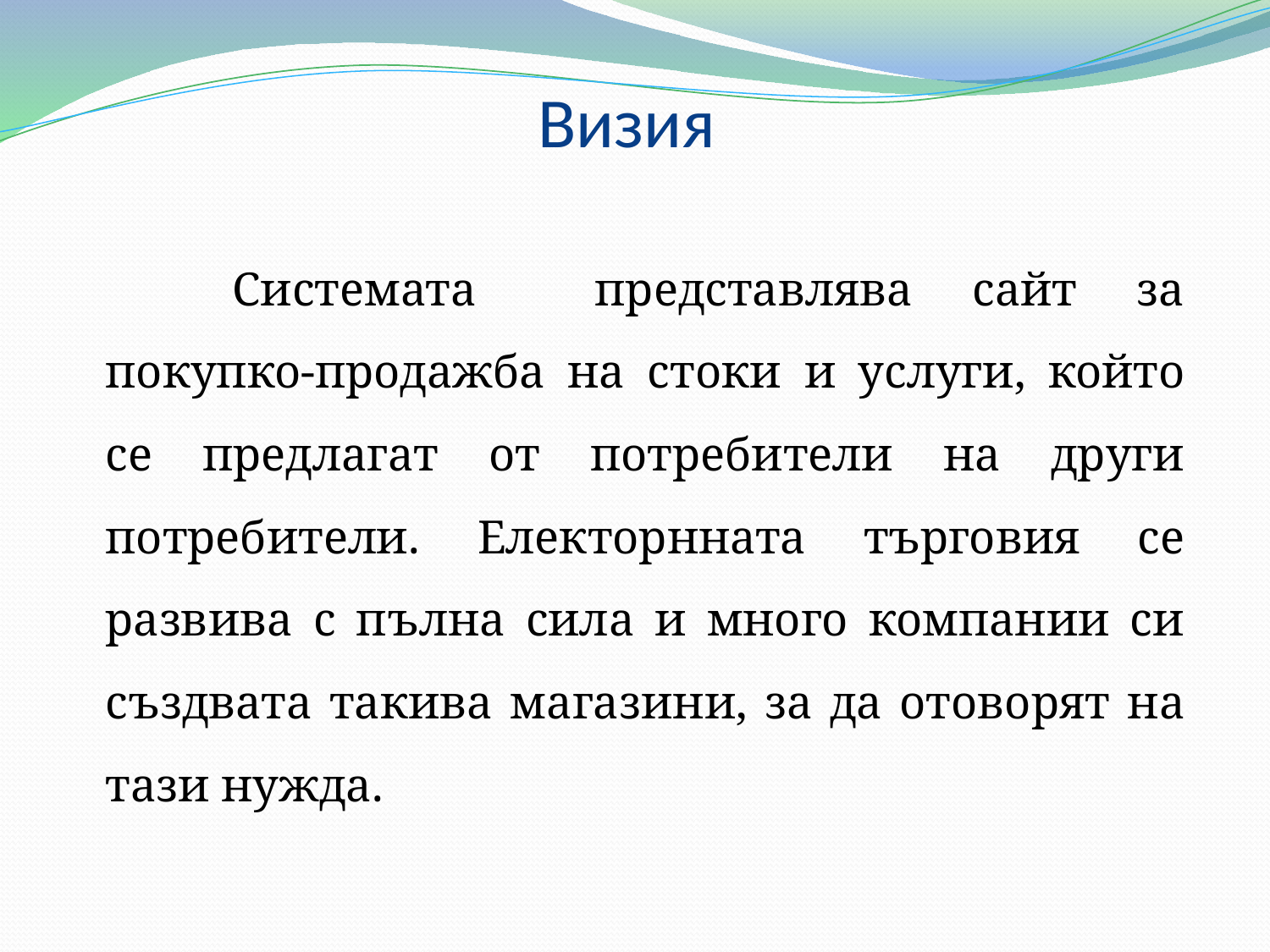

# Визия
		Системата  представлява сайт за покупко-продажба на стоки и услуги, който се предлагат от потребители на други потребители. Електорнната търговия се развива с пълна сила и много компании си създвата такива магазини, за да отоворят на тази нужда.